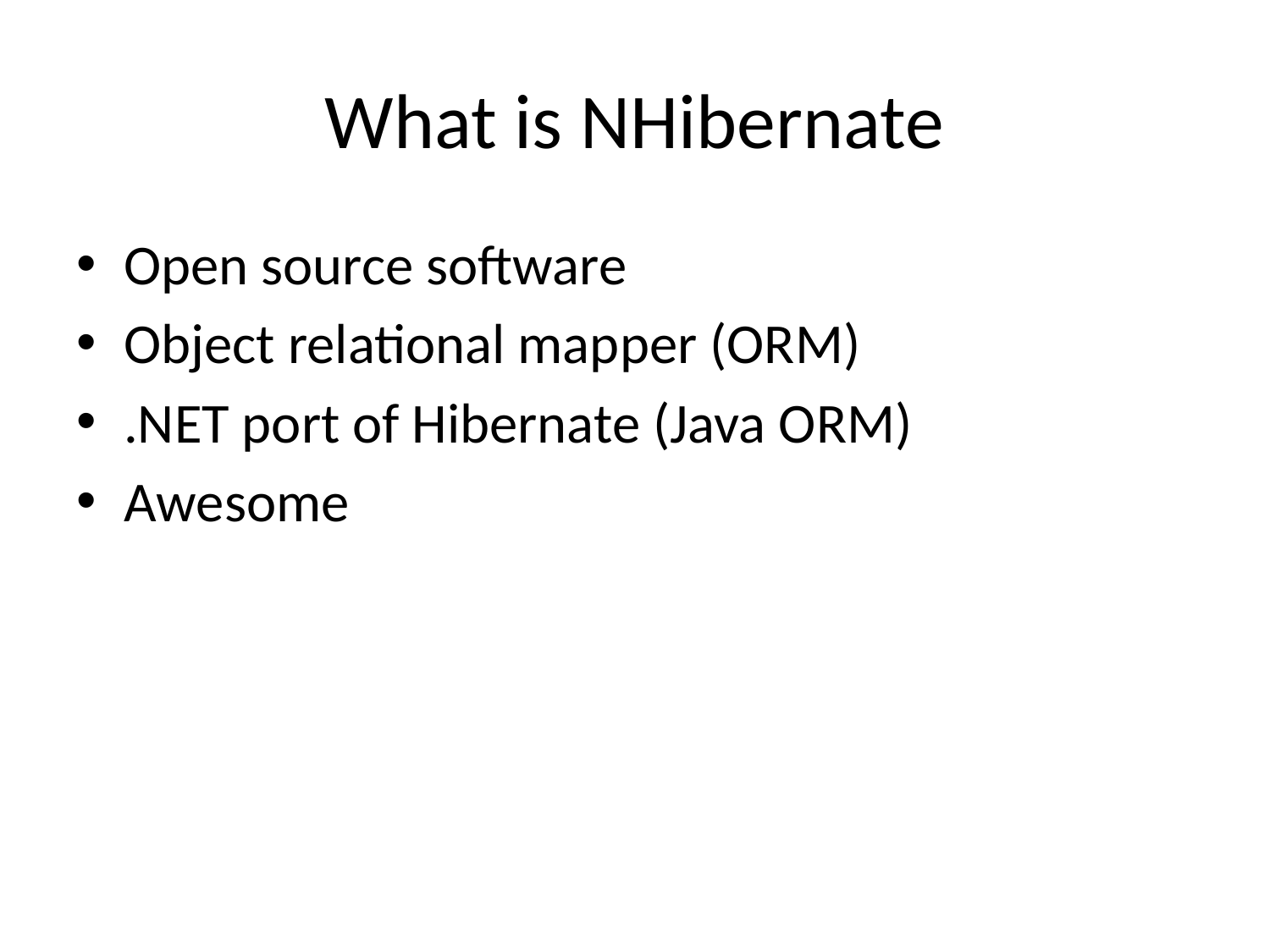

# What is NHibernate
Open source software
Object relational mapper (ORM)
.NET port of Hibernate (Java ORM)
Awesome